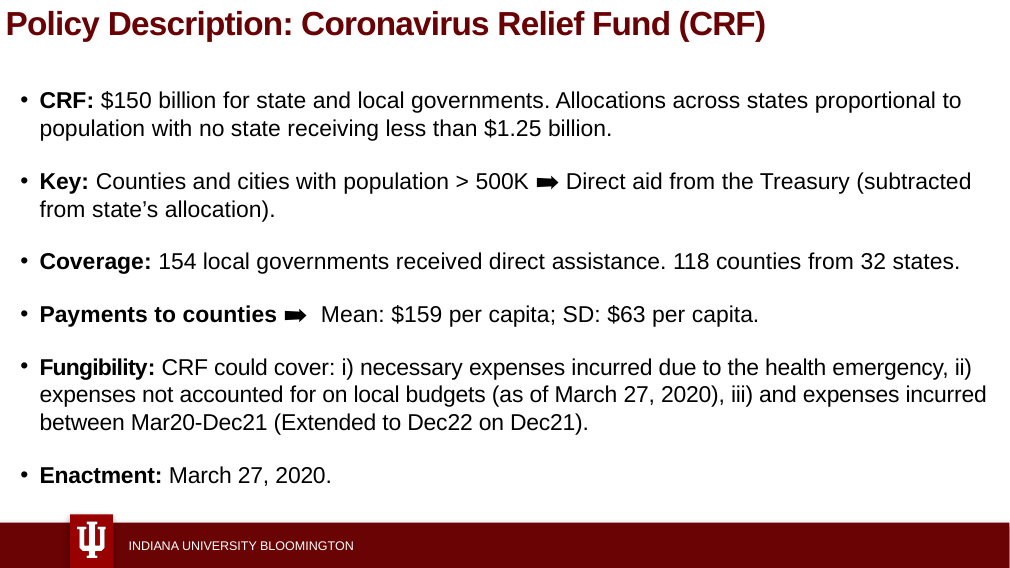

Policy Description: Coronavirus Relief Fund (CRF)
CRF: $150 billion for state and local governments. Allocations across states proportional to population with no state receiving less than $1.25 billion.
Key: Counties and cities with population > 500K ➡️ Direct aid from the Treasury (subtracted from state’s allocation).
Coverage: 154 local governments received direct assistance. 118 counties from 32 states.
Payments to counties ➡️  Mean: $159 per capita; SD: $63 per capita.
Fungibility: CRF could cover: i) necessary expenses incurred due to the health emergency, ii) expenses not accounted for on local budgets (as of March 27, 2020), iii) and expenses incurred between Mar20-Dec21 (Extended to Dec22 on Dec21).
Enactment: March 27, 2020.